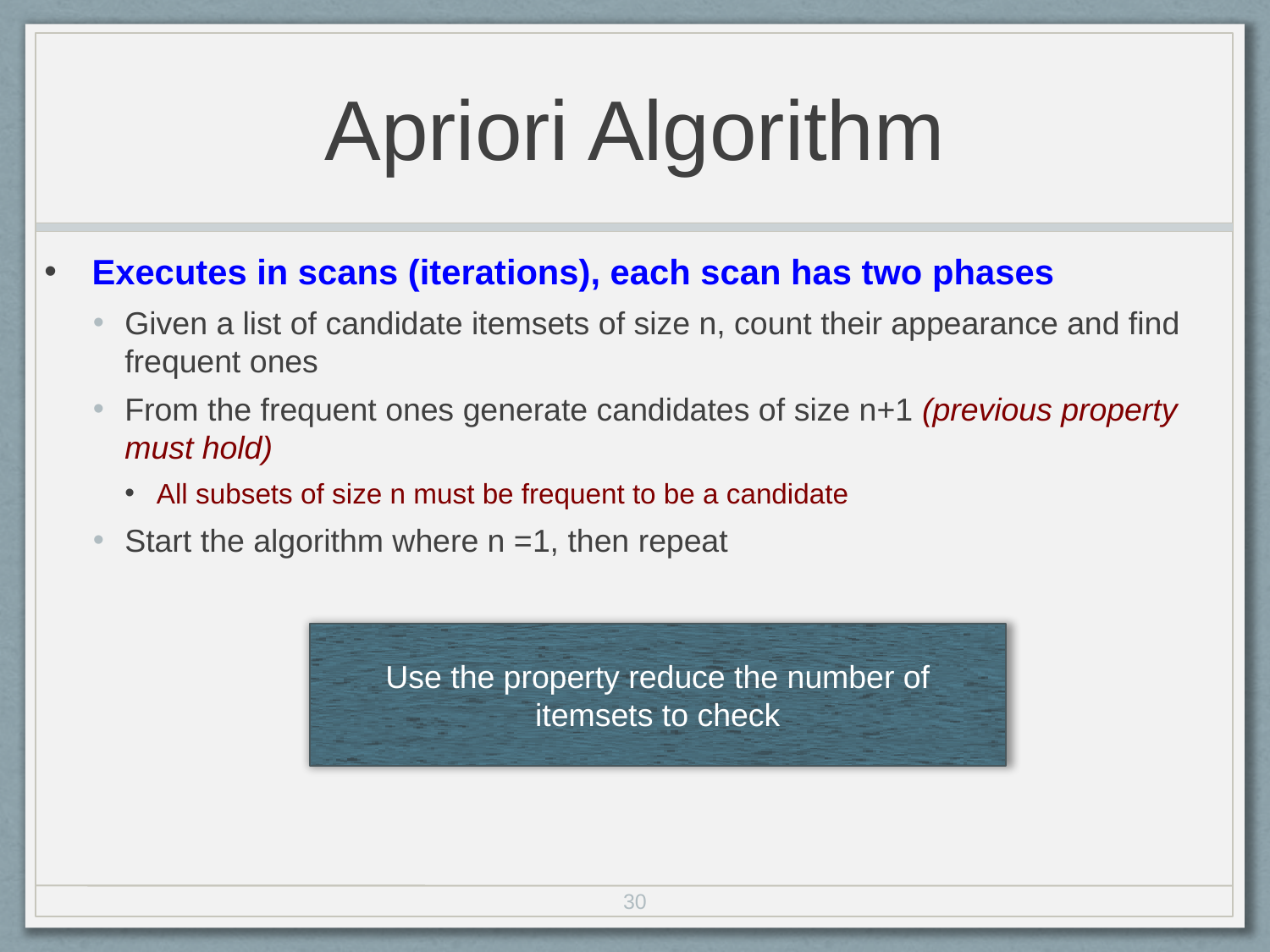

# Apriori Algorithm
Executes in scans (iterations), each scan has two phases
Given a list of candidate itemsets of size n, count their appearance and find frequent ones
From the frequent ones generate candidates of size n+1 (previous property must hold)
All subsets of size n must be frequent to be a candidate
Start the algorithm where n =1, then repeat

Use the property reduce the number of itemsets to check
30